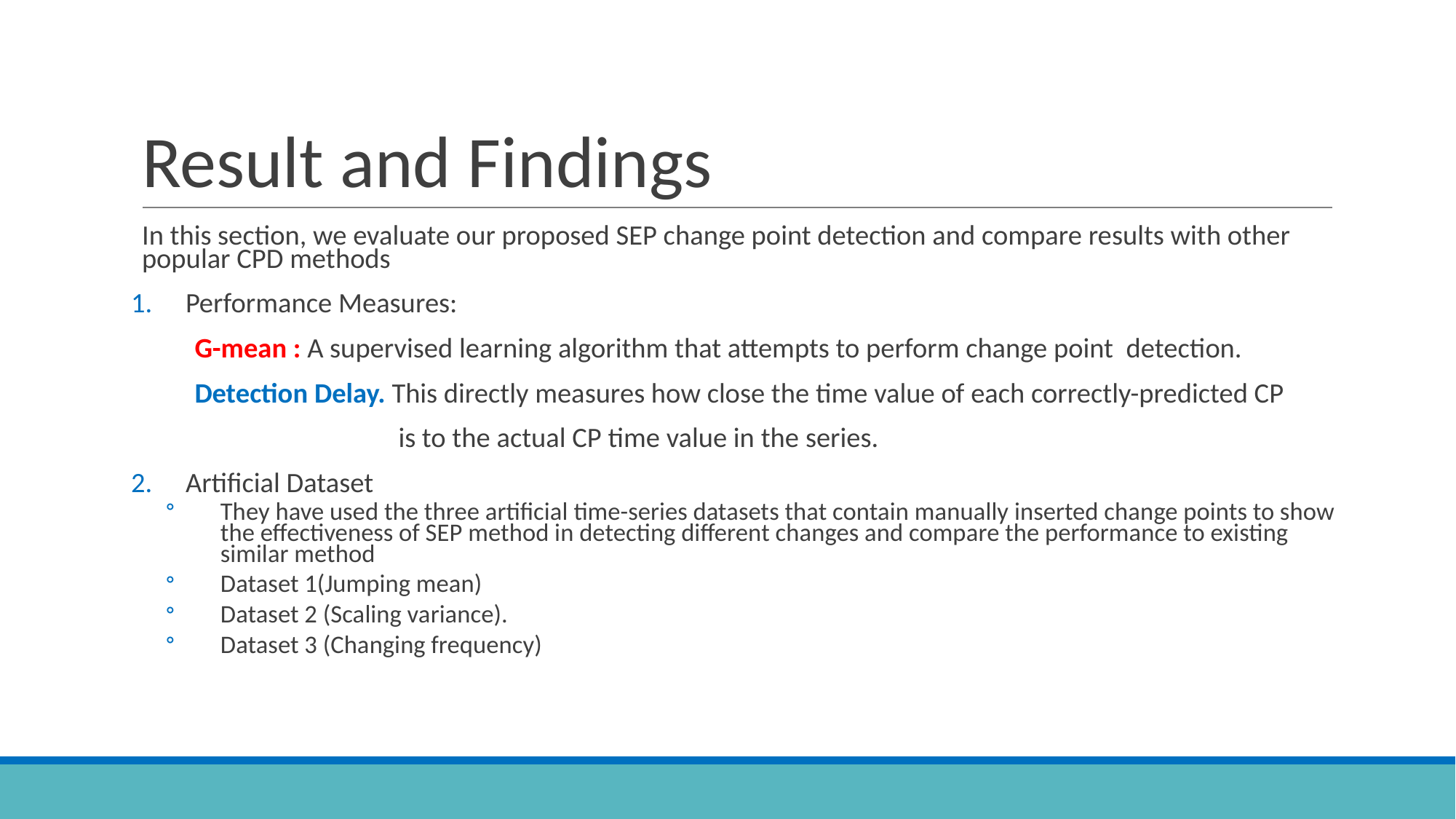

# Result and Findings
In this section, we evaluate our proposed SEP change point detection and compare results with other popular CPD methods
Performance Measures:
          G-mean : A supervised learning algorithm that attempts to perform change point  detection.
          Detection Delay. This directly measures how close the time value of each correctly-predicted CP
                                          is to the actual CP time value in the series.
Artificial Dataset
They have used the three artificial time-series datasets that contain manually inserted change points to show the effectiveness of SEP method in detecting different changes and compare the performance to existing similar method
Dataset 1(Jumping mean)
Dataset 2 (Scaling variance).
Dataset 3 (Changing frequency)